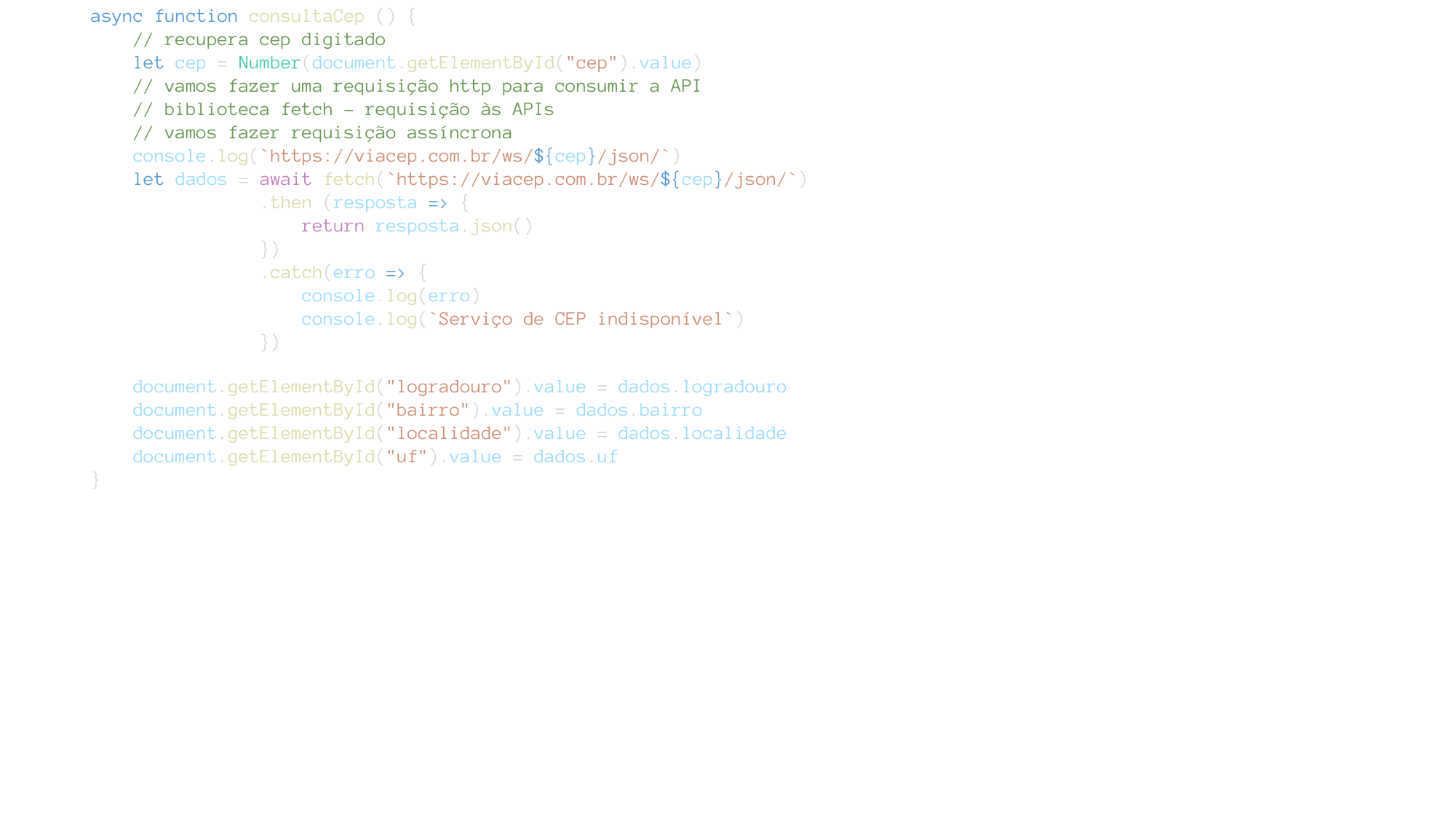

async function consultaCep () {
    // recupera cep digitado
    let cep = Number(document.getElementById("cep").value)
    // vamos fazer uma requisição http para consumir a API
    // biblioteca fetch - requisição às APIs
    // vamos fazer requisição assíncrona
    console.log(`https://viacep.com.br/ws/${cep}/json/`)
    let dados = await fetch(`https://viacep.com.br/ws/${cep}/json/`)
                .then (resposta => {
                    return resposta.json()
                })
                .catch(erro => {
                    console.log(erro)
                    console.log(`Serviço de CEP indisponível`)
                })
    document.getElementById("logradouro").value = dados.logradouro
    document.getElementById("bairro").value = dados.bairro
    document.getElementById("localidade").value = dados.localidade
    document.getElementById("uf").value = dados.uf
}